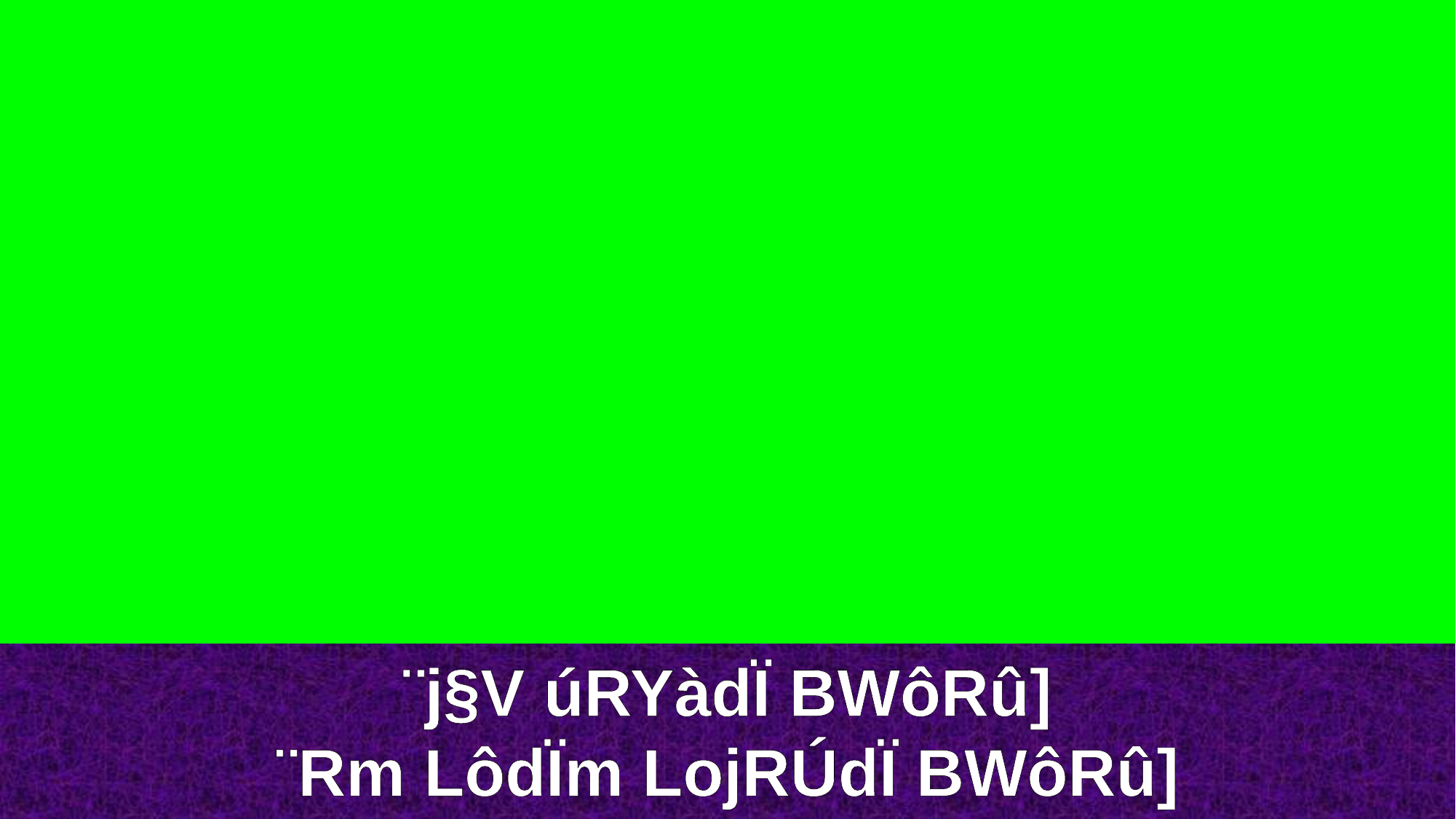

¨j§V úRYàdÏ BWôRû]
¨Rm LôdÏm LojRÚdÏ BWôRû]